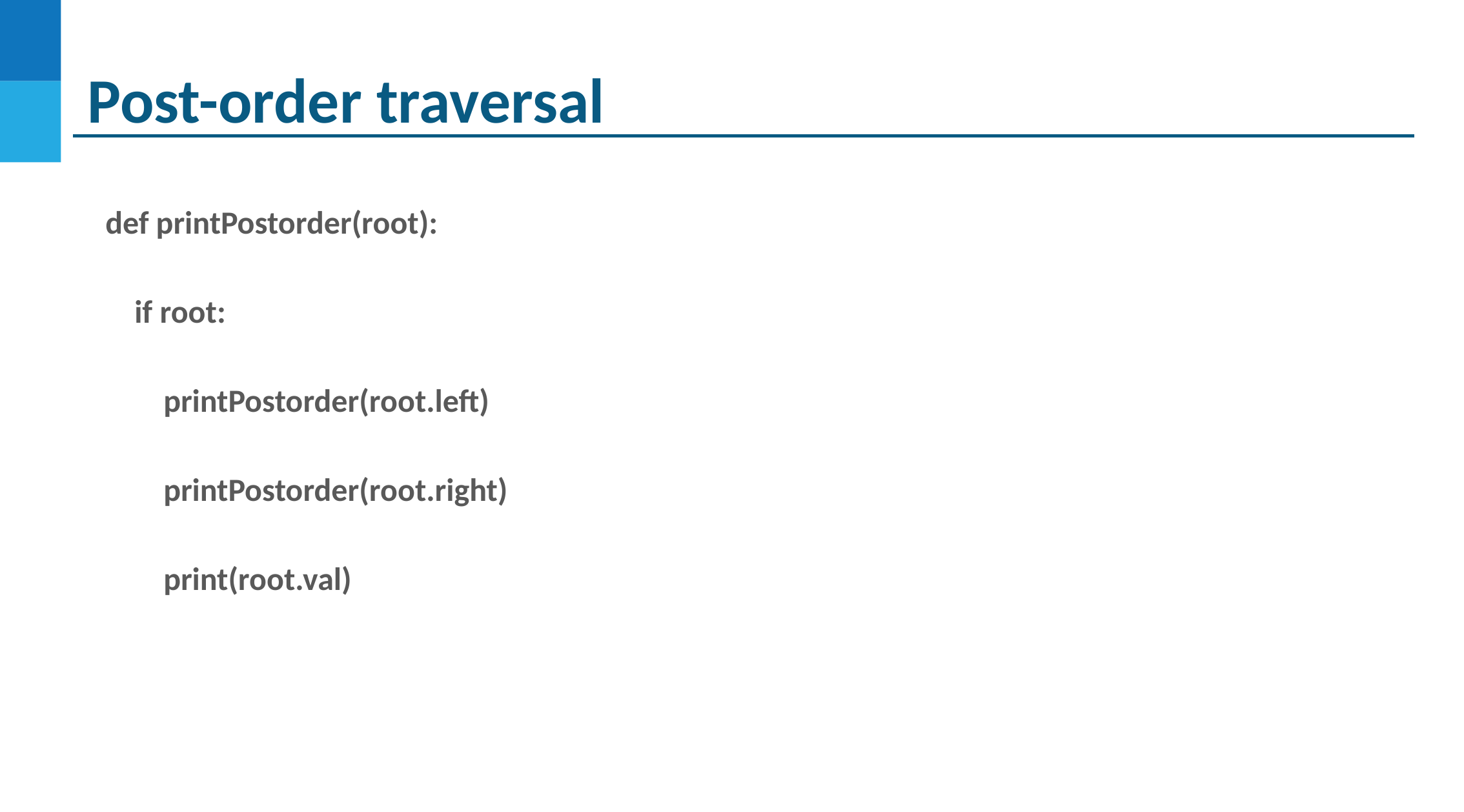

# Post-order traversal
def printPostorder(root):

    if root:

        printPostorder(root.left)

        printPostorder(root.right)

        print(root.val)